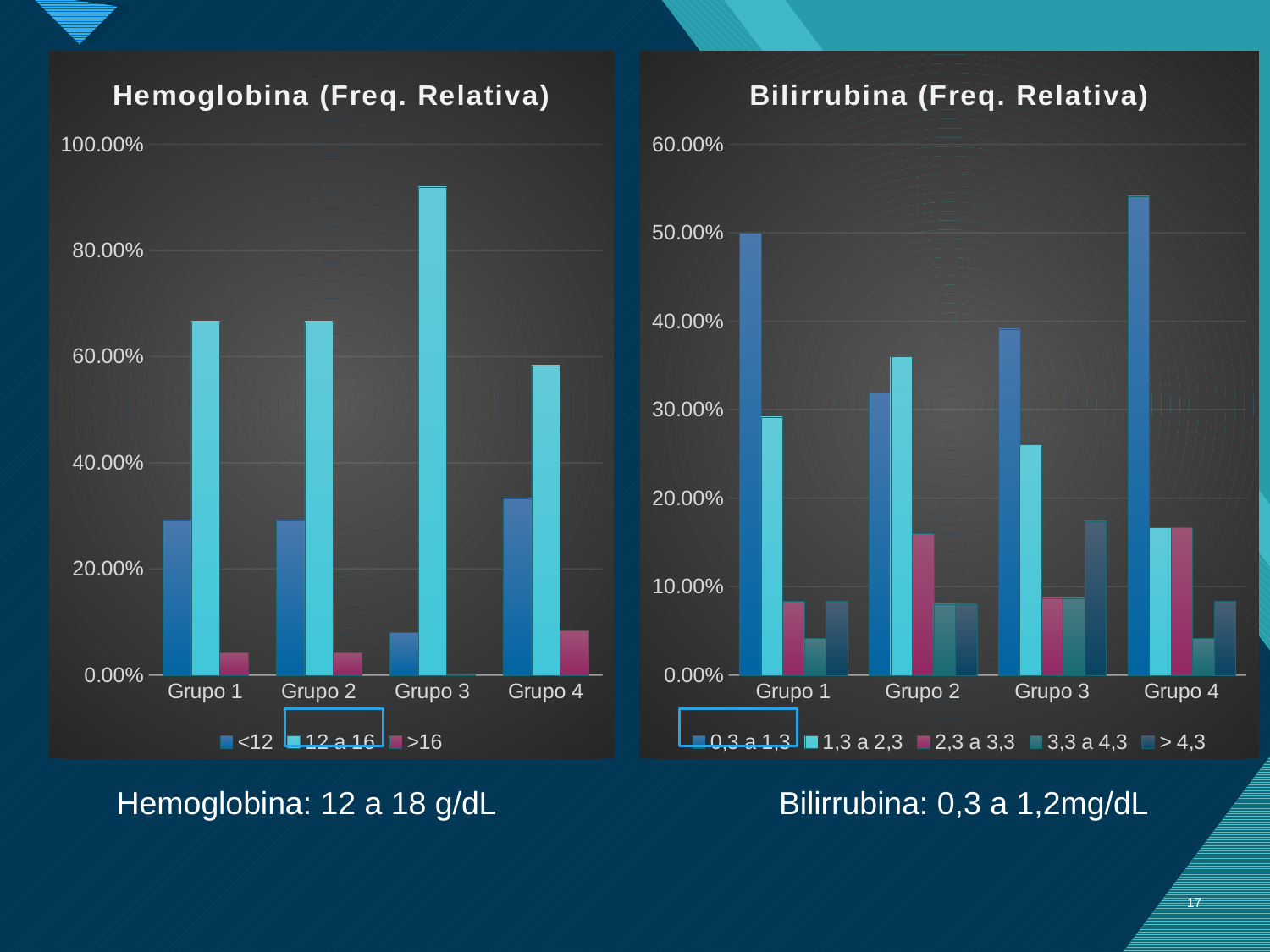

### Chart: Hemoglobina (Freq. Relativa)

| Category | <12 | 12 a 16 | >16 |
|---|---|---|---|
| Grupo 1 | 0.2916666666666667 | 0.6666666666666666 | 0.041666666666666664 |
| Grupo 2 | 0.2916666666666667 | 0.6666666666666666 | 0.041666666666666664 |
| Grupo 3 | 0.08 | 0.92 | 0.0 |
| Grupo 4 | 0.3333333333333333 | 0.5833333333333334 | 0.08333333333333333 |

### Chart: Bilirrubina (Freq. Relativa)

| Category | 0,3 a 1,3 | 1,3 a 2,3 | 2,3 a 3,3 | 3,3 a 4,3 | > 4,3 |
|---|---|---|---|---|---|
| Grupo 1 | 0.5 | 0.2916666666666667 | 0.08333333333333333 | 0.041666666666666664 | 0.08333333333333333 |
| Grupo 2 | 0.32 | 0.36 | 0.16 | 0.08 | 0.08 |
| Grupo 3 | 0.391304347826087 | 0.2608695652173913 | 0.08695652173913043 | 0.08695652173913043 | 0.17391304347826086 |
| Grupo 4 | 0.5416666666666666 | 0.16666666666666666 | 0.16666666666666666 | 0.041666666666666664 | 0.08333333333333333 |

Hemoglobina: 12 a 18 g/dL
Bilirrubina: 0,3 a 1,2mg/dL
17